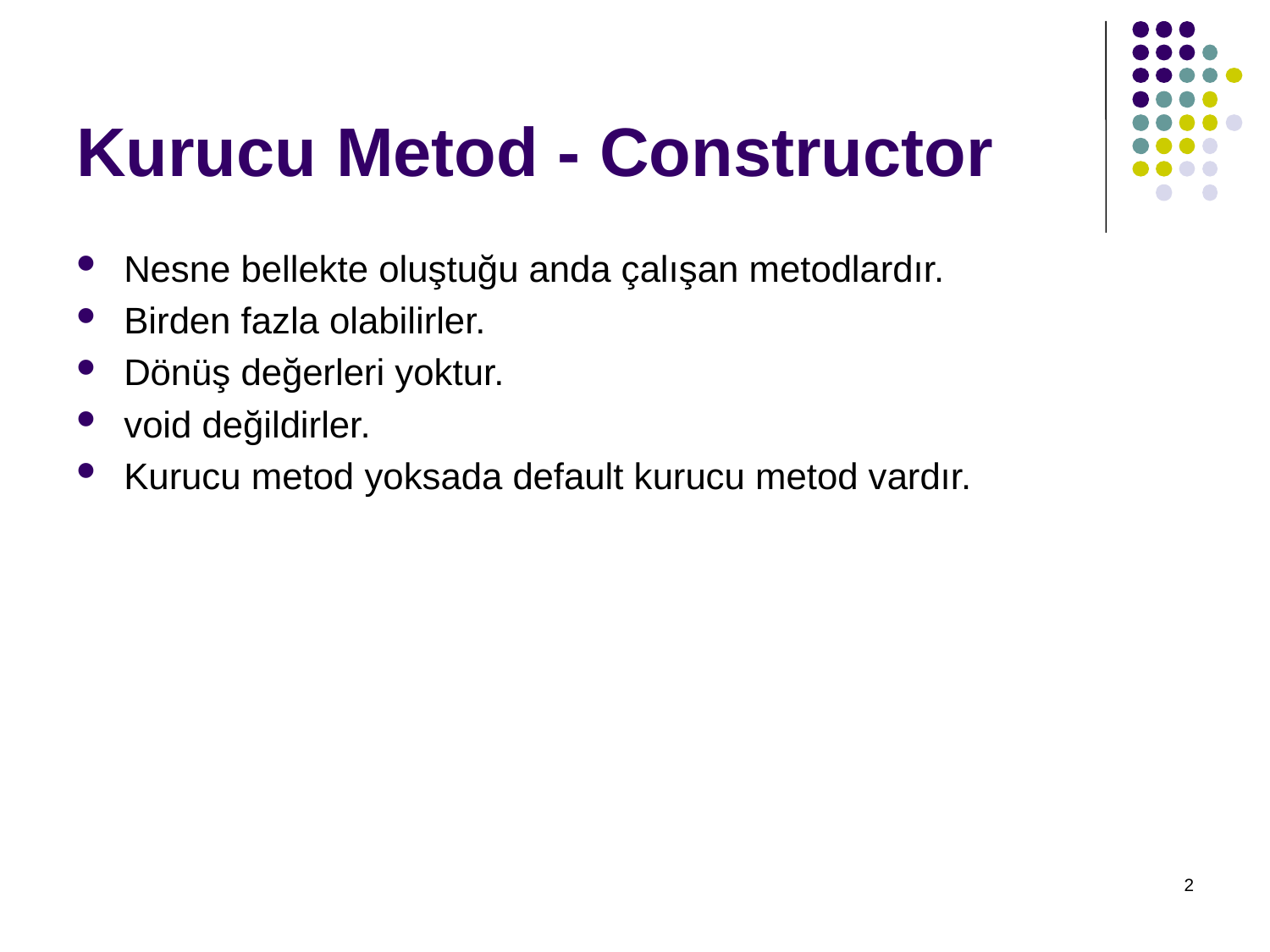

# Kurucu Metod - Constructor
Nesne bellekte oluştuğu anda çalışan metodlardır.
Birden fazla olabilirler.
Dönüş değerleri yoktur.
void değildirler.
Kurucu metod yoksada default kurucu metod vardır.
2